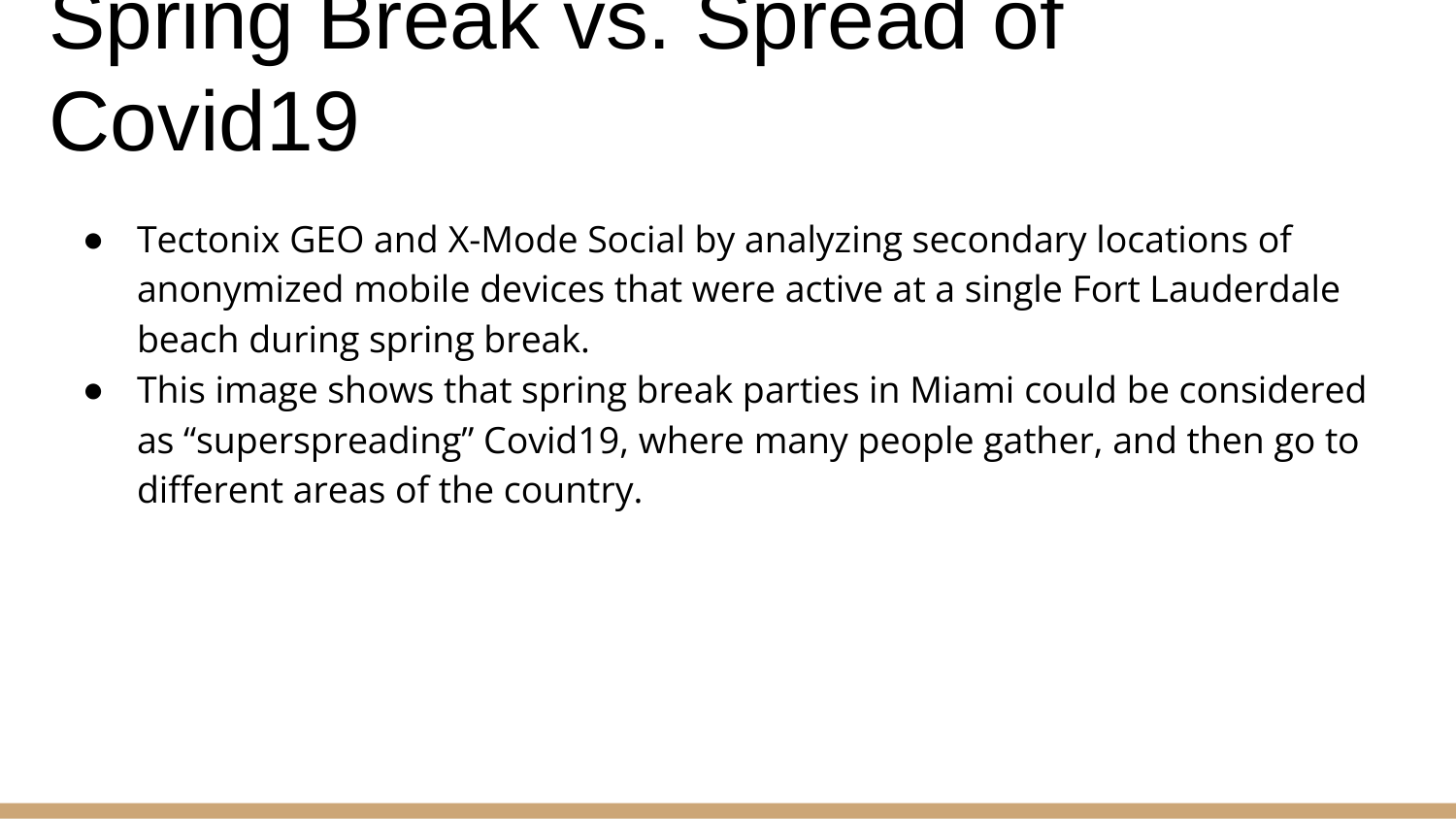

# Spring Break vs. Spread of Covid19
Tectonix GEO and X-Mode Social by analyzing secondary locations of anonymized mobile devices that were active at a single Fort Lauderdale beach during spring break.
This image shows that spring break parties in Miami could be considered as “superspreading” Covid19, where many people gather, and then go to different areas of the country.